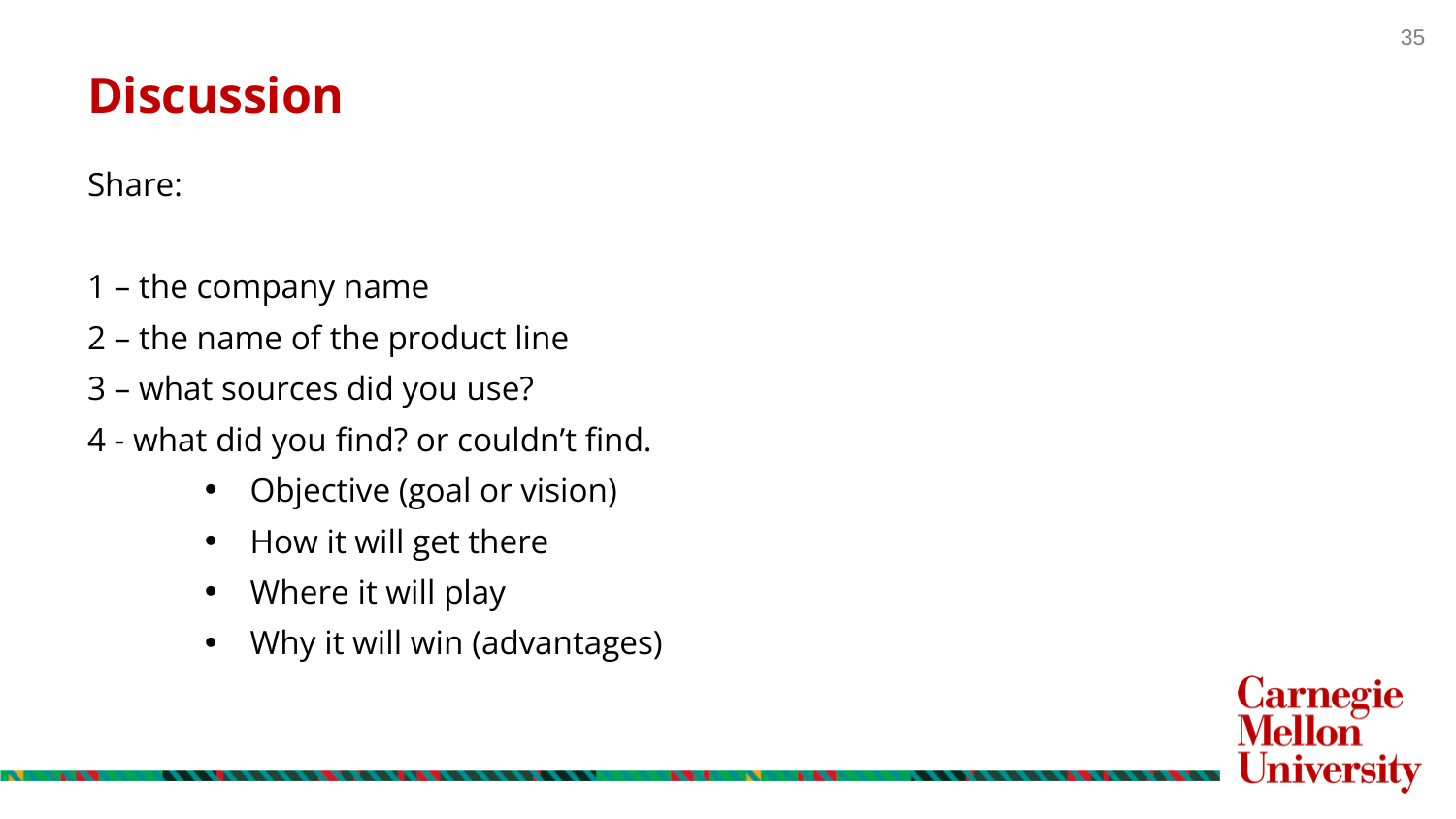

# Discussion
Share:

1 – the company name
2 – the name of the product line
3 – what sources did you use?
4 - what did you find? or couldn’t find.
Objective (goal or vision)
How it will get there
Where it will play
Why it will win (advantages)